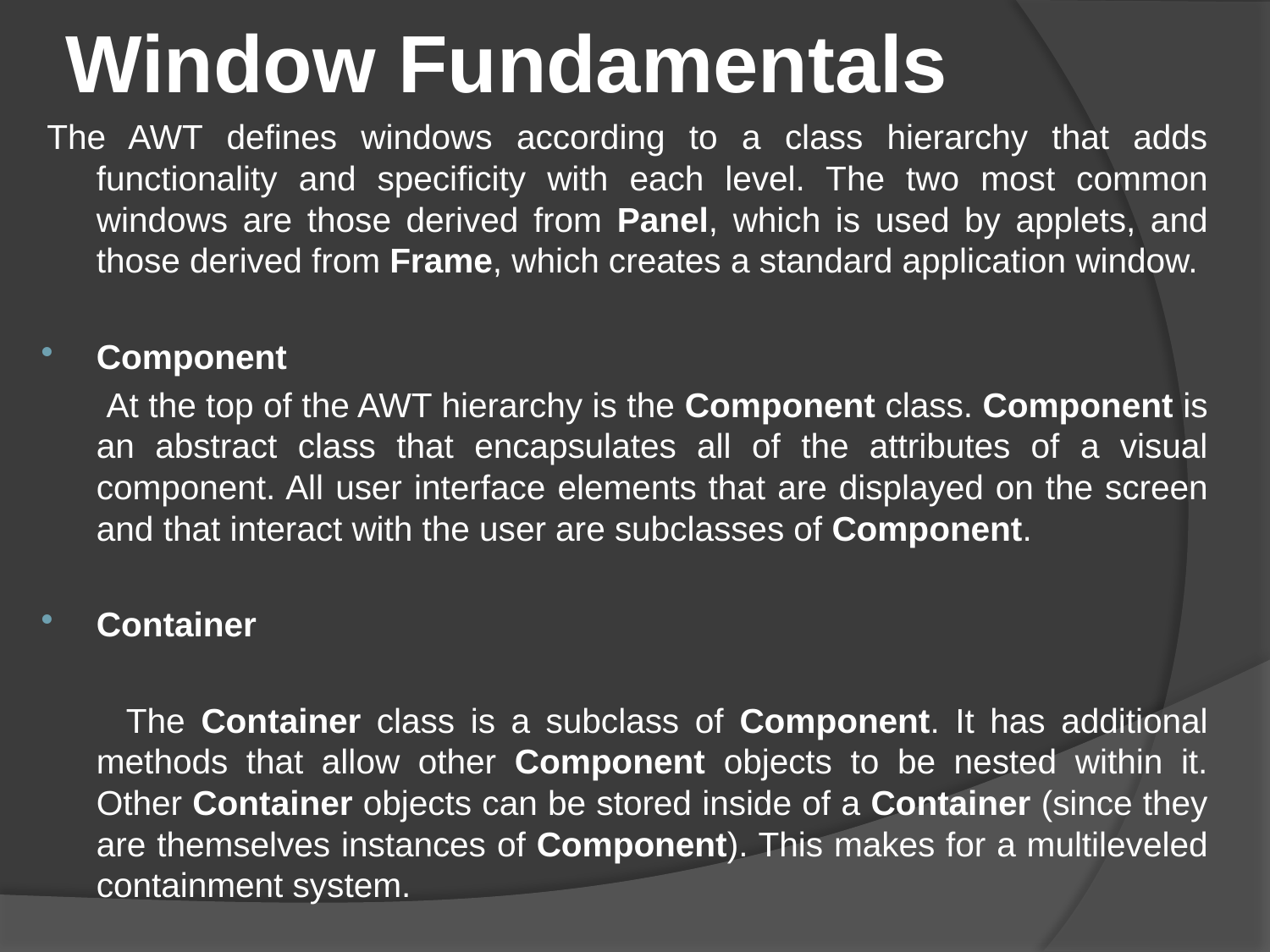

# Window Fundamentals
The AWT defines windows according to a class hierarchy that adds functionality and specificity with each level. The two most common windows are those derived from Panel, which is used by applets, and those derived from Frame, which creates a standard application window.

Component
      At the top of the AWT hierarchy is the Component class. Component is an abstract class that encapsulates all of the attributes of a visual component. All user interface elements that are displayed on the screen and that interact with the user are subclasses of Component.

Container

     The Container class is a subclass of Component. It has additional methods that allow other Component objects to be nested within it. Other Container objects can be stored inside of a Container (since they are themselves instances of Component). This makes for a multileveled containment system.